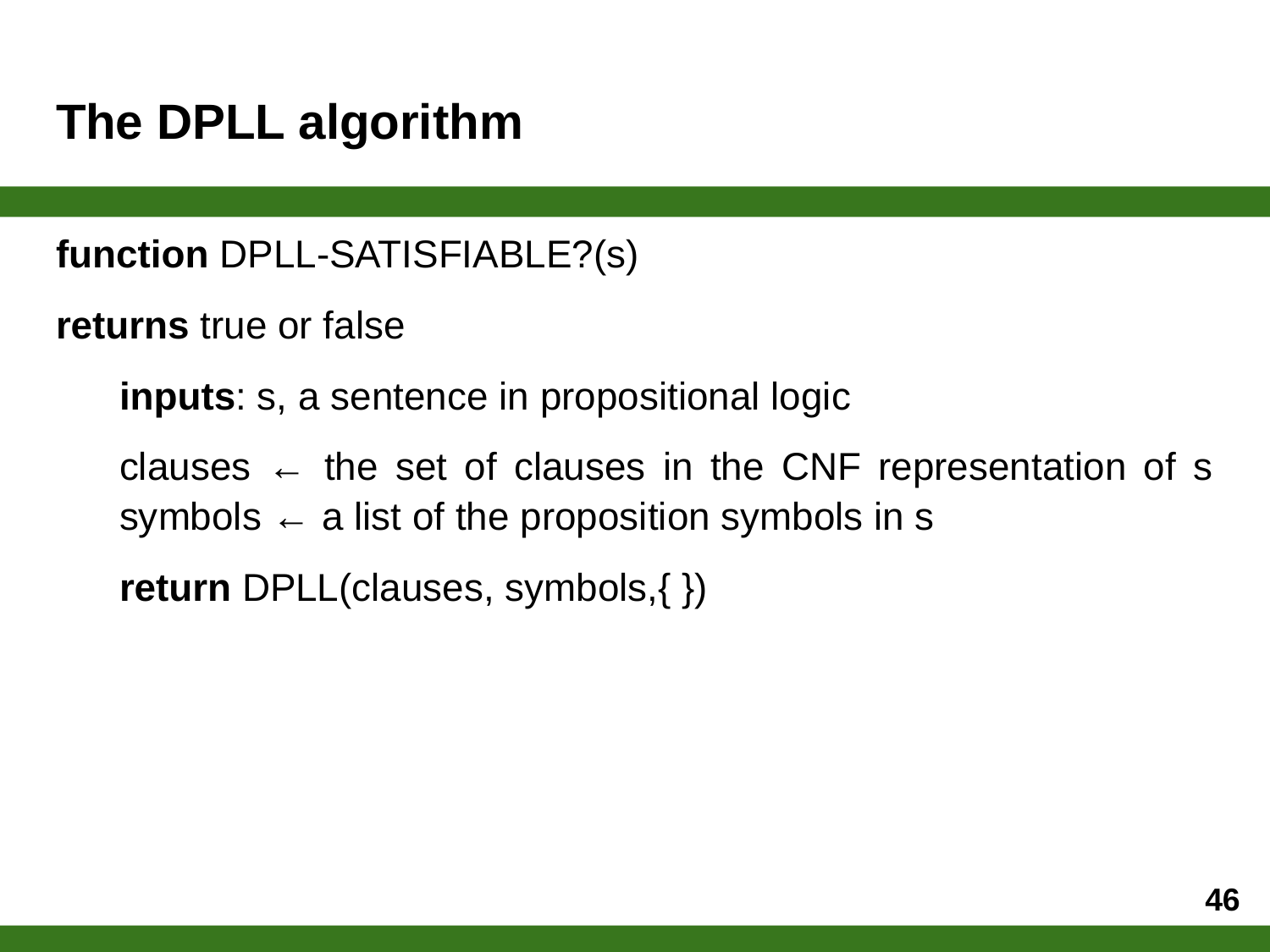

# The DPLL algorithm
function DPLL-SATISFIABLE?(s)
returns true or false
inputs: s, a sentence in propositional logic
clauses ← the set of clauses in the CNF representation of s symbols ← a list of the proposition symbols in s
return DPLL(clauses, symbols,{ })

46